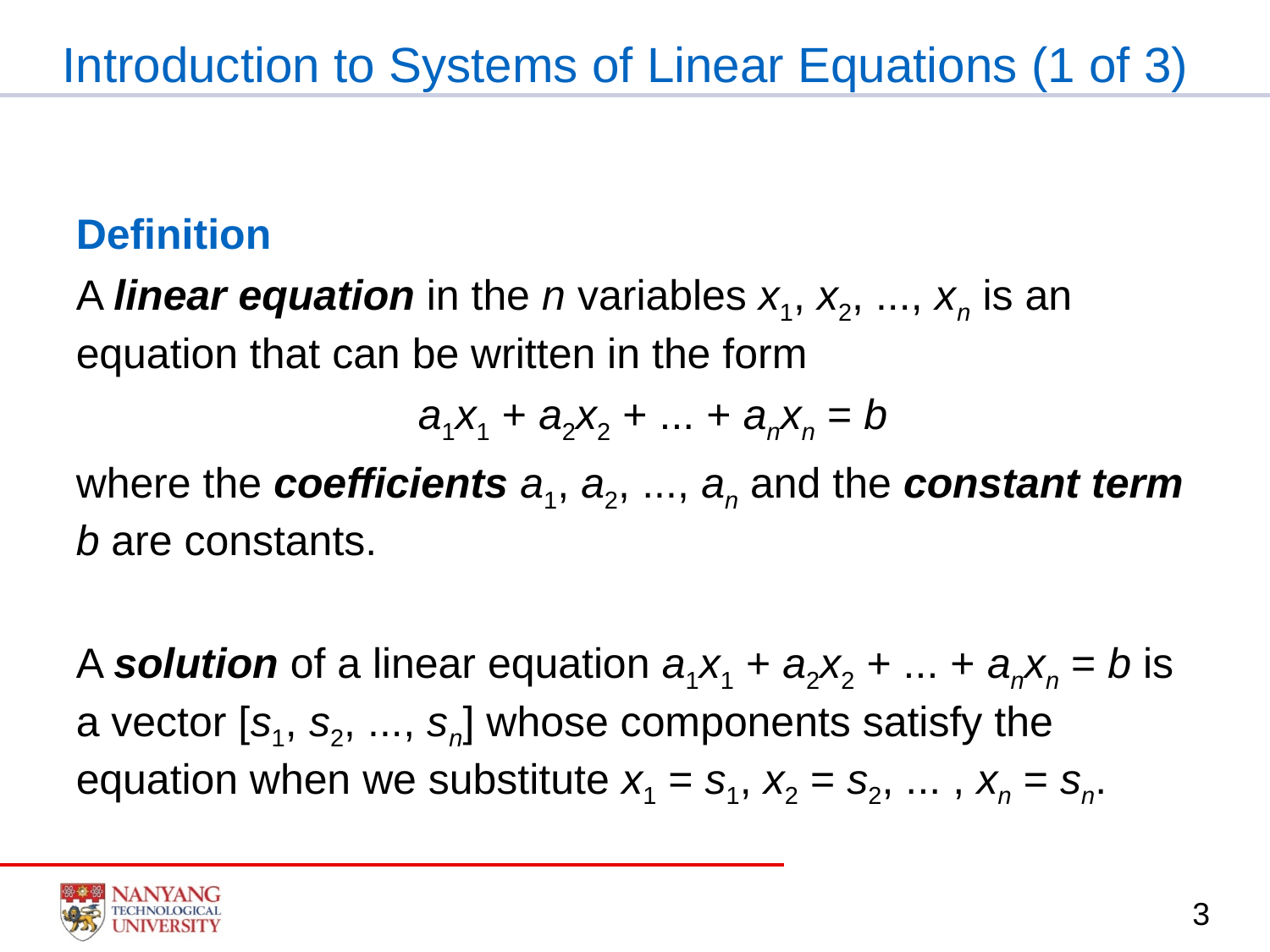

# Introduction to Systems of Linear Equations (1 of 3)
Definition
A linear equation in the n variables x1, x2, ..., x n is an equation that can be written in the form
	  a1x1 + a2x2 + ... + anxn = b
where the coefficients a1, a2, ..., an and the constant term b are constants.

A solution of a linear equation a1x1 + a2x2 + ... + anxn = b is a vector [s1, s2, ..., s n] whose components satisfy the equation when we substitute x1 = s1, x2 = s2, ... , xn = sn.